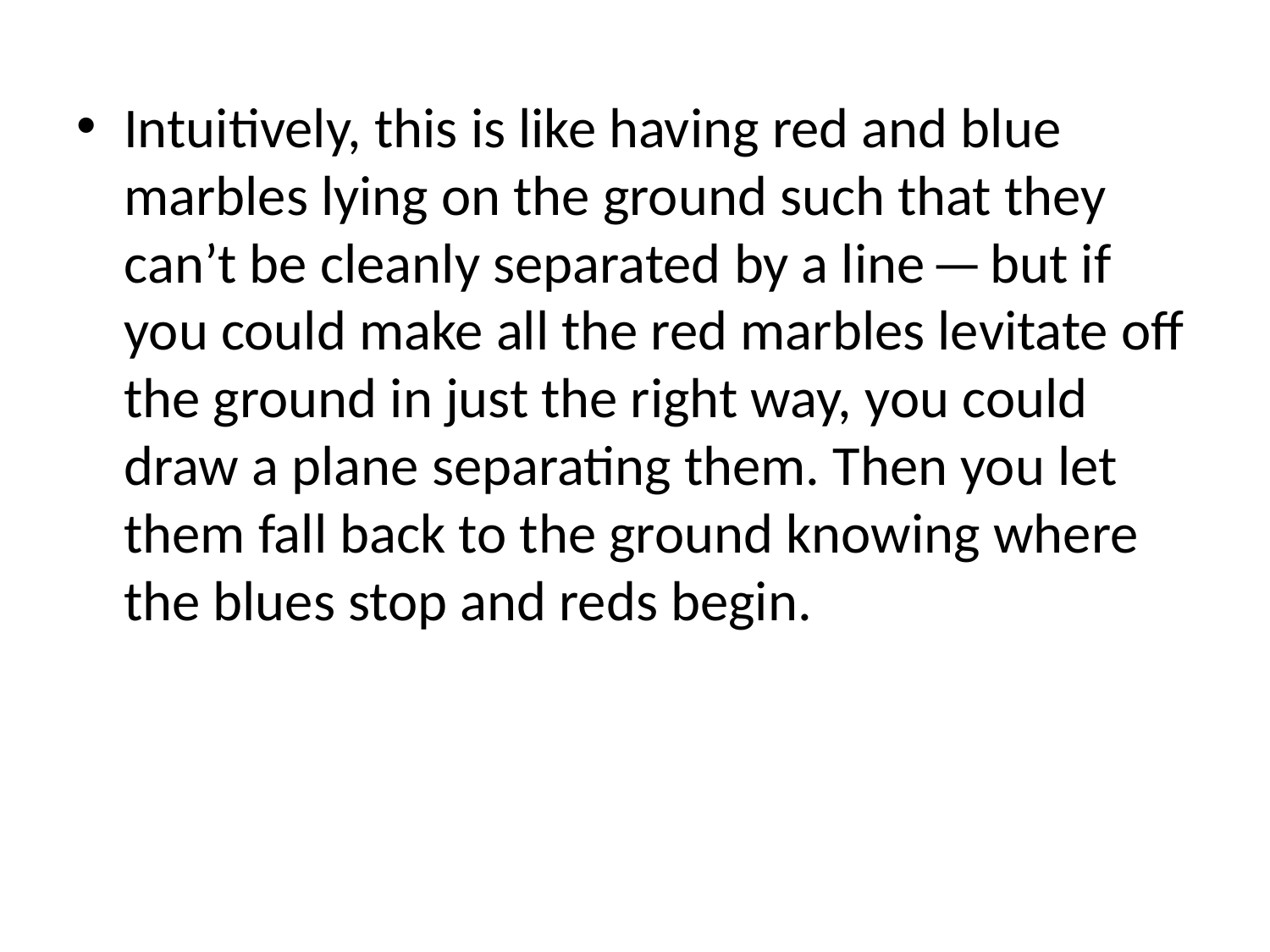

Intuitively, this is like having red and blue marbles lying on the ground such that they can’t be cleanly separated by a line — but if you could make all the red marbles levitate off the ground in just the right way, you could draw a plane separating them. Then you let them fall back to the ground knowing where the blues stop and reds begin.